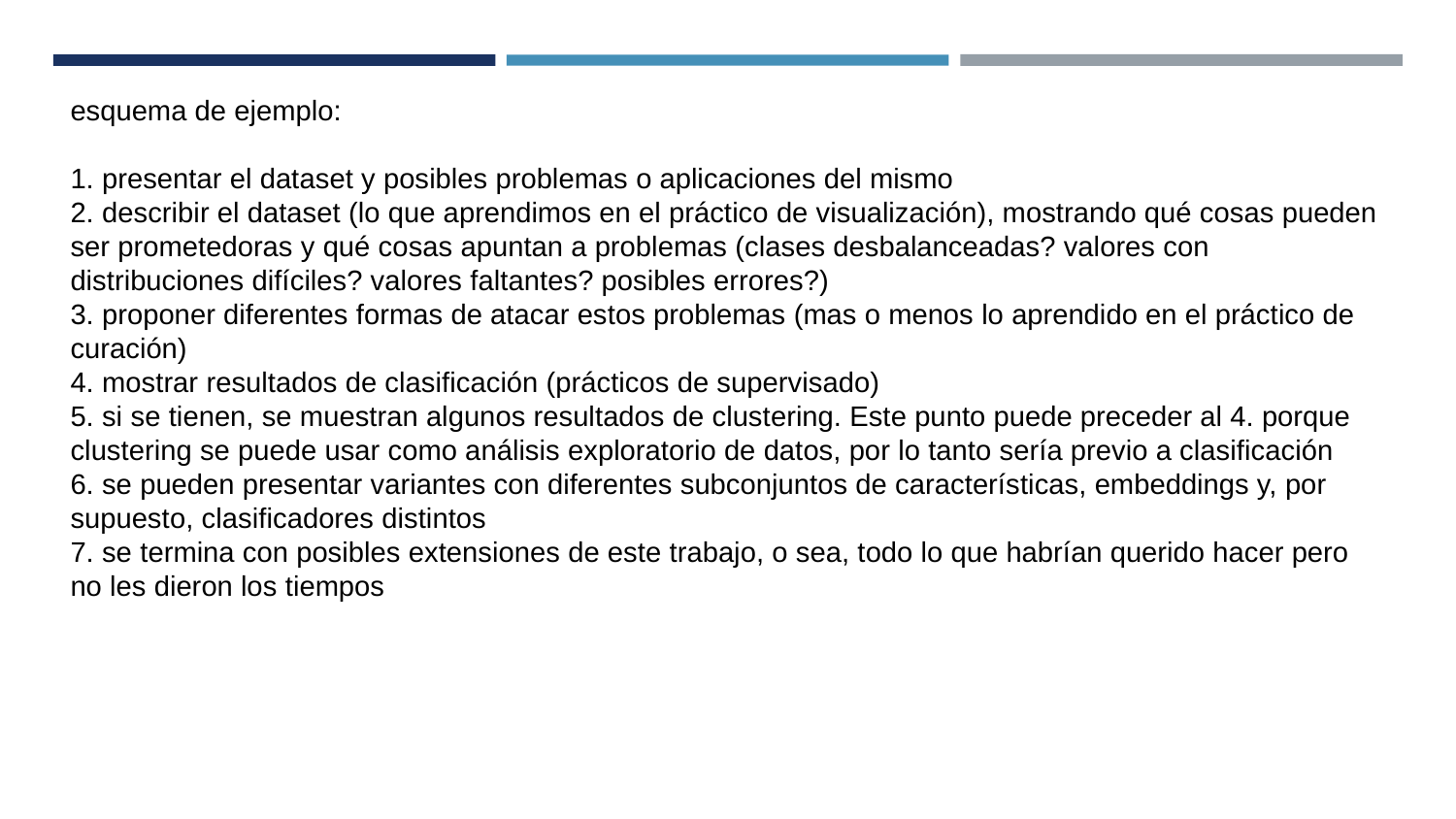

esquema de ejemplo:

1. presentar el dataset y posibles problemas o aplicaciones del mismo
2. describir el dataset (lo que aprendimos en el práctico de visualización), mostrando qué cosas pueden ser prometedoras y qué cosas apuntan a problemas (clases desbalanceadas? valores con distribuciones difíciles? valores faltantes? posibles errores?)
3. proponer diferentes formas de atacar estos problemas (mas o menos lo aprendido en el práctico de curación)
4. mostrar resultados de clasificación (prácticos de supervisado)
5. si se tienen, se muestran algunos resultados de clustering. Este punto puede preceder al 4. porque clustering se puede usar como análisis exploratorio de datos, por lo tanto sería previo a clasificación
6. se pueden presentar variantes con diferentes subconjuntos de características, embeddings y, por supuesto, clasificadores distintos
7. se termina con posibles extensiones de este trabajo, o sea, todo lo que habrían querido hacer pero no les dieron los tiempos